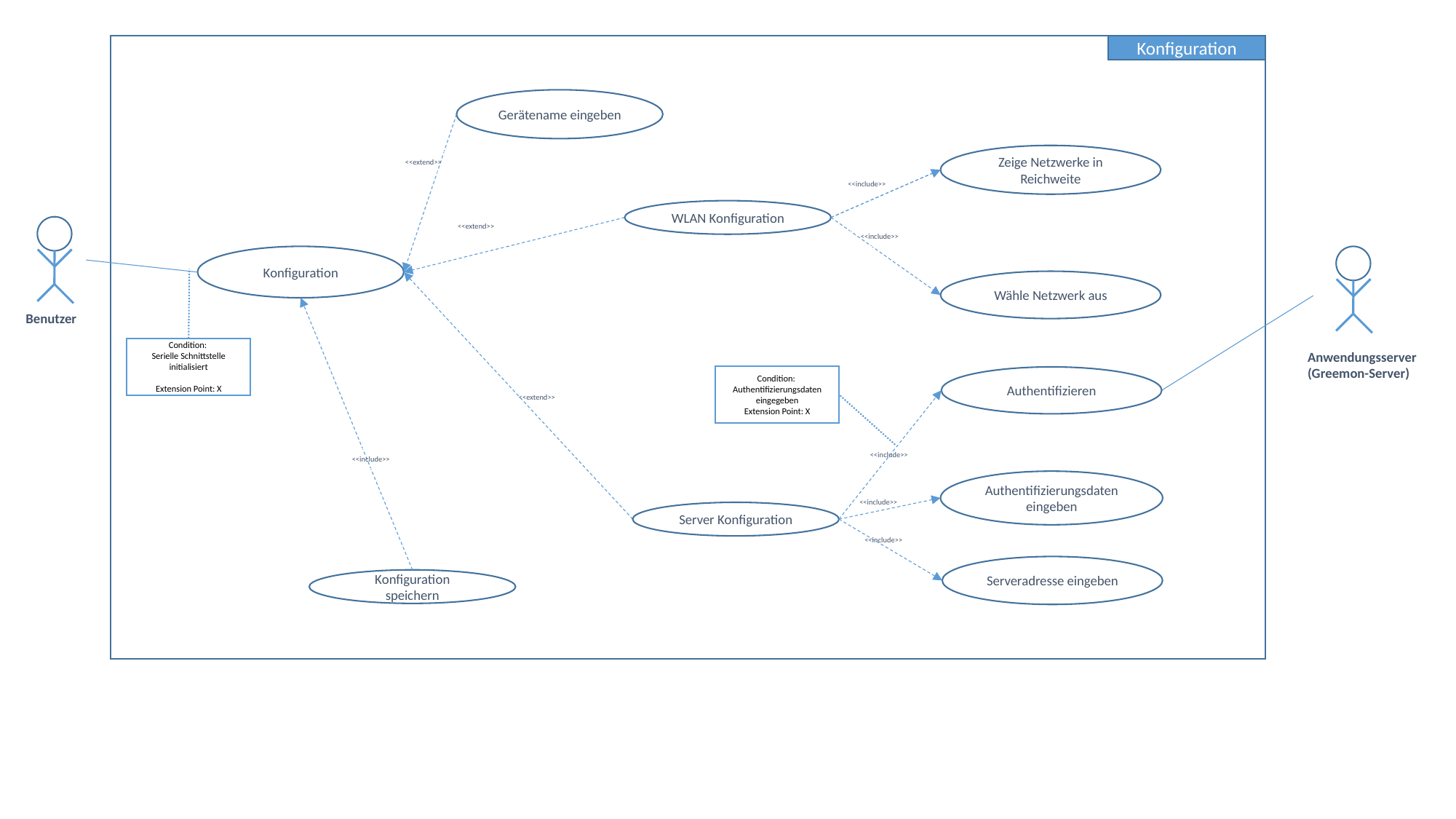

Konfiguration
Gerätename eingeben

Zeige Netzwerke in Reichweite
<<extend>>
<<include>>
WLAN Konfiguration
<<extend>>

<<include>>

Konfiguration

Wähle Netzwerk aus

Benutzer
Condition:
Serielle Schnittstelle initialisiert

Extension Point: X
Anwendungsserver
(Greemon-Server)
Condition:
Authentifizierungsdaten eingegeben
Extension Point: X
Authentifizieren
<<extend>>
<<include>>
<<include>>
Authentifizierungsdateneingeben
<<include>>
Server Konfiguration
<<include>>
Serveradresse eingeben
Konfiguration speichern